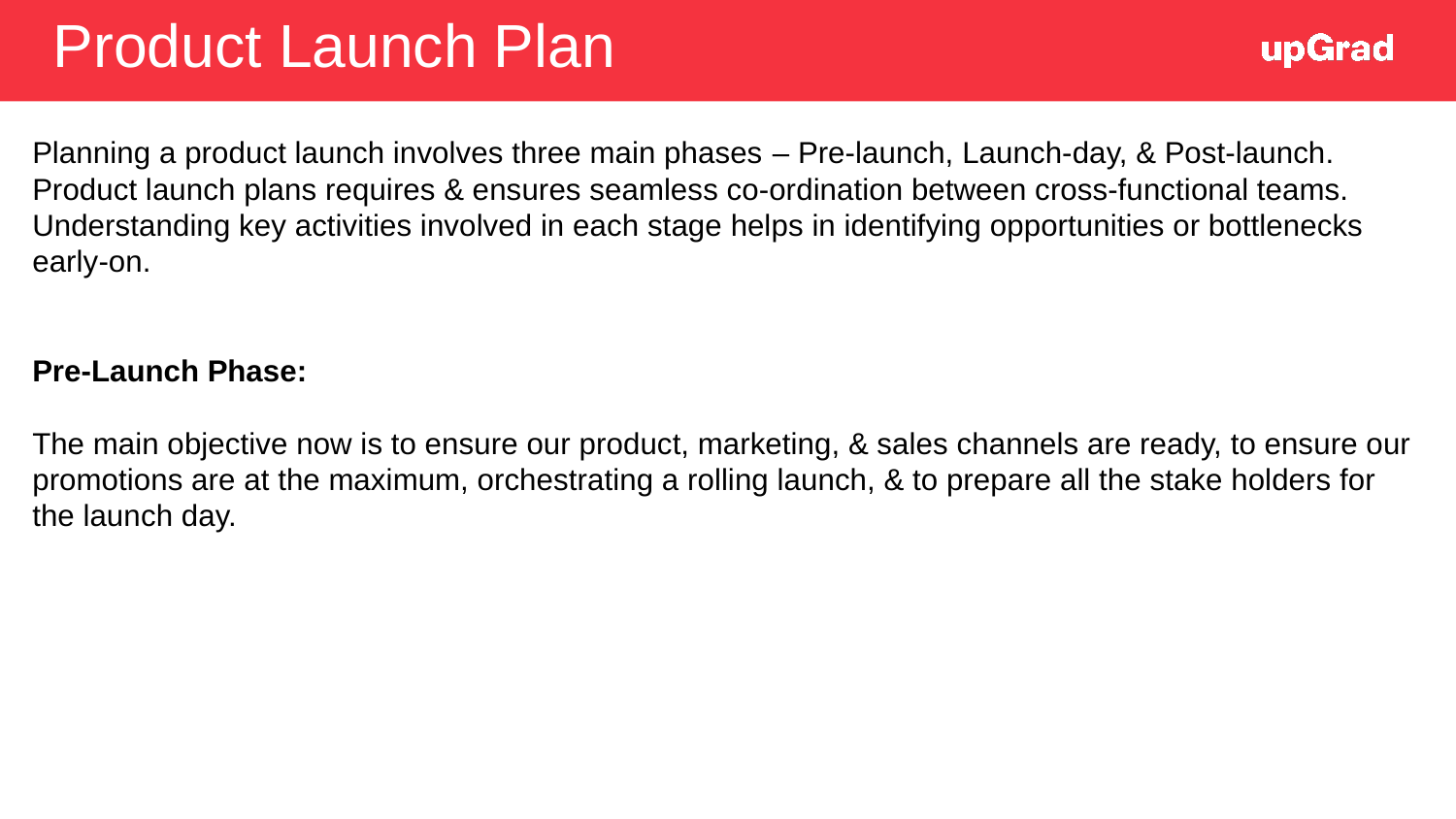

# Product Launch Plan
Planning a product launch involves three main phases – Pre-launch, Launch-day, & Post-launch. Product launch plans requires & ensures seamless co-ordination between cross-functional teams. Understanding key activities involved in each stage helps in identifying opportunities or bottlenecks early-on.

Pre-Launch Phase:

The main objective now is to ensure our product, marketing, & sales channels are ready, to ensure our promotions are at the maximum, orchestrating a rolling launch, & to prepare all the stake holders for the launch day.